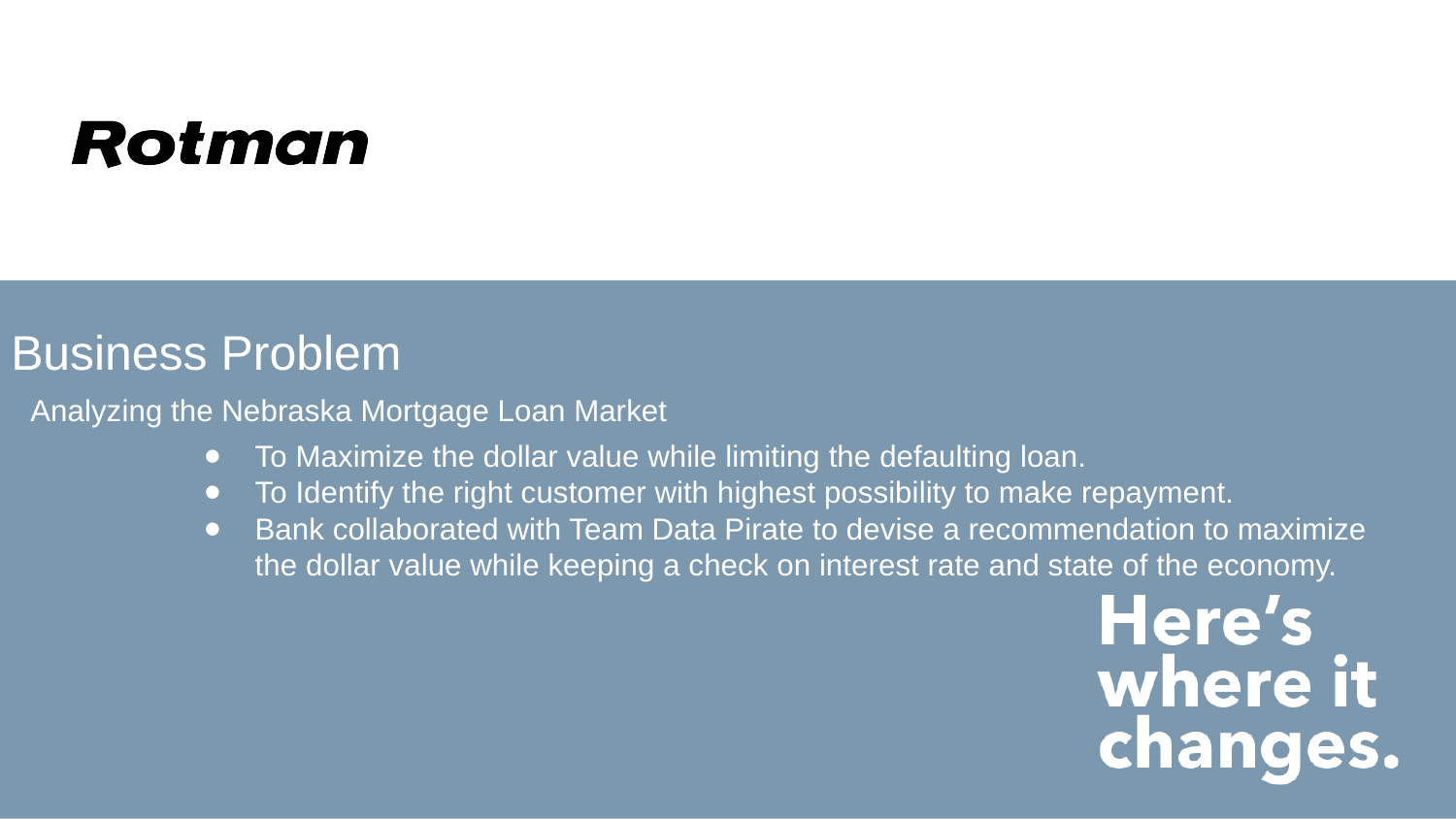

# Business Problem
Analyzing the Nebraska Mortgage Loan Market

To Maximize the dollar value while limiting the defaulting loan.
To Identify the right customer with highest possibility to make repayment.
Bank collaborated with Team Data Pirate to devise a recommendation to maximize the dollar value while keeping a check on interest rate and state of the economy.